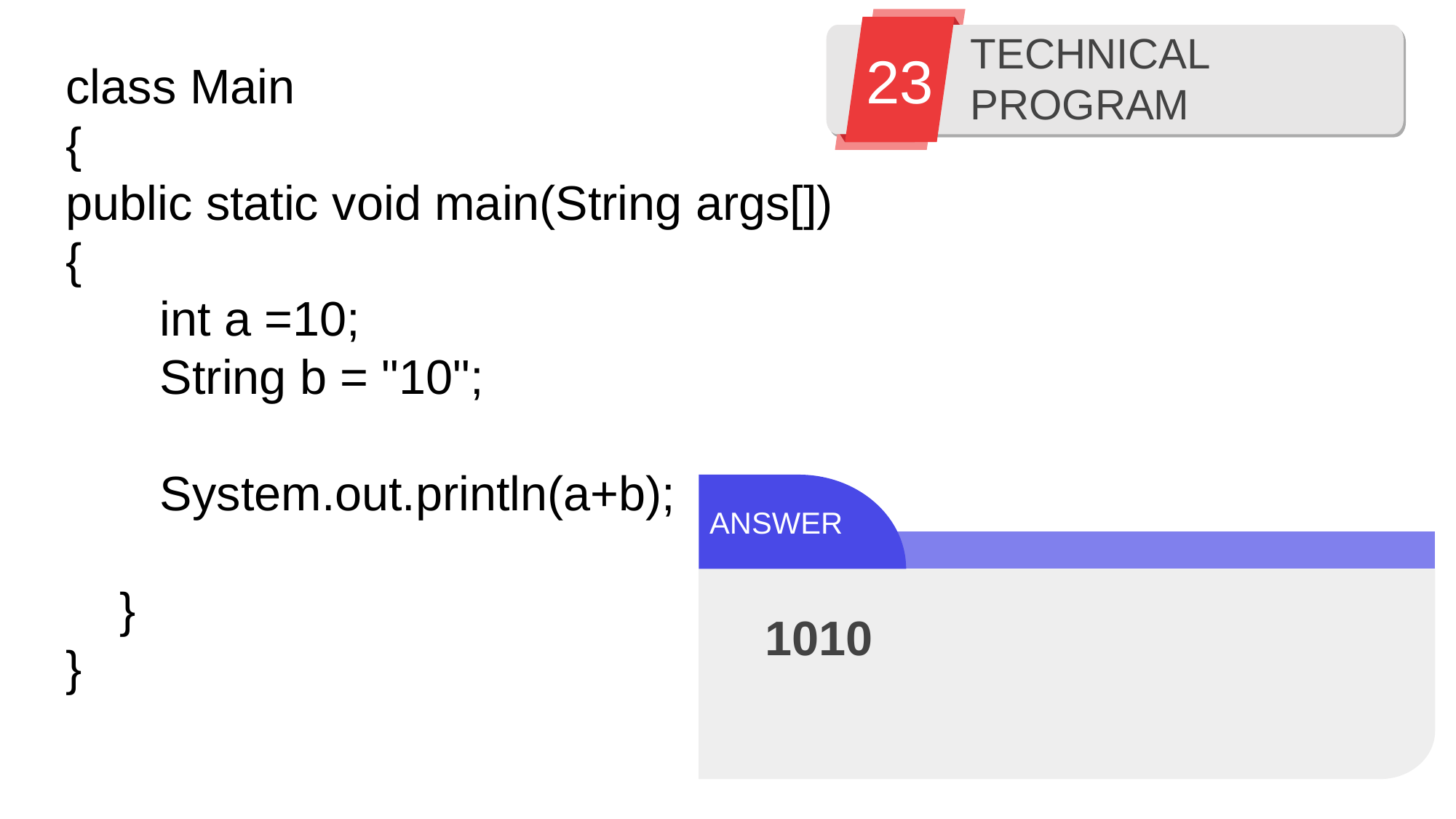

23

TECHNICAL PROGRAM

class Main
{
public static void main(String args[])
{
       int a =10;
       String b = "10";

       System.out.println(a+b);

    }
}
ANSWER

1010